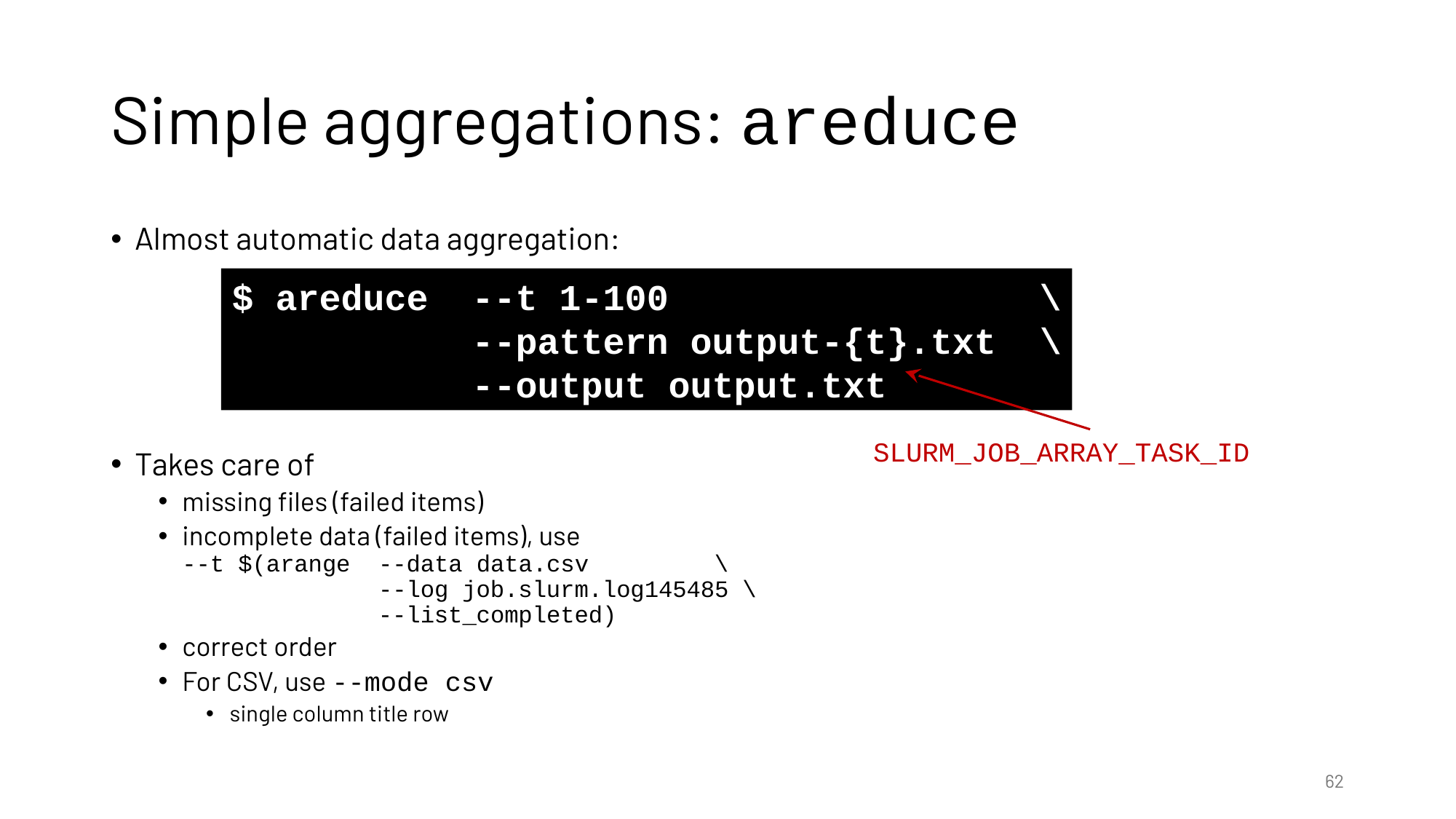

# Simple aggregations: areduce
Almost automatic data aggregation:

Takes care of
missing files (failed items)
incomplete data (failed items), use
--t $(arange  --data data.csv         \
              --log job.slurm.log145485 \
              --list_completed)
correct order
For CSV, use --mode csv
single column title row
$ areduce  --t 1-100                 \
           --pattern output-{t}.txt  \
           --output output.txt
SLURM_JOB_ARRAY_TASK_ID
62